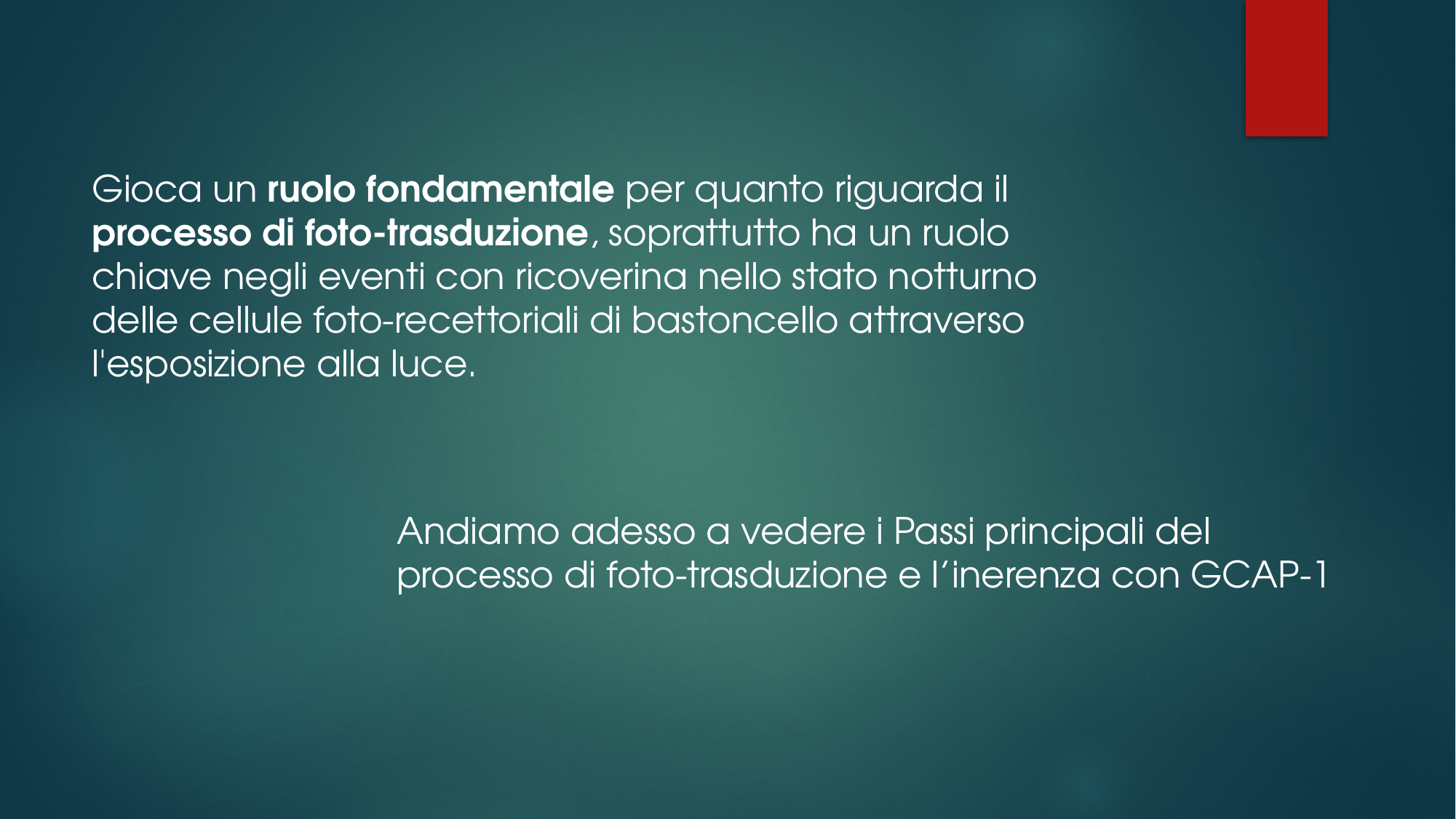

Gioca un ruolo fondamentale per quanto riguarda il processo di foto-trasduzione, soprattutto ha un ruolo chiave negli eventi con ricoverina nello stato notturno delle cellule foto-recettoriali di bastoncello attraverso l'esposizione alla luce.
Andiamo adesso a vedere i Passi principali del processo di foto-trasduzione e l’inerenza con GCAP-1